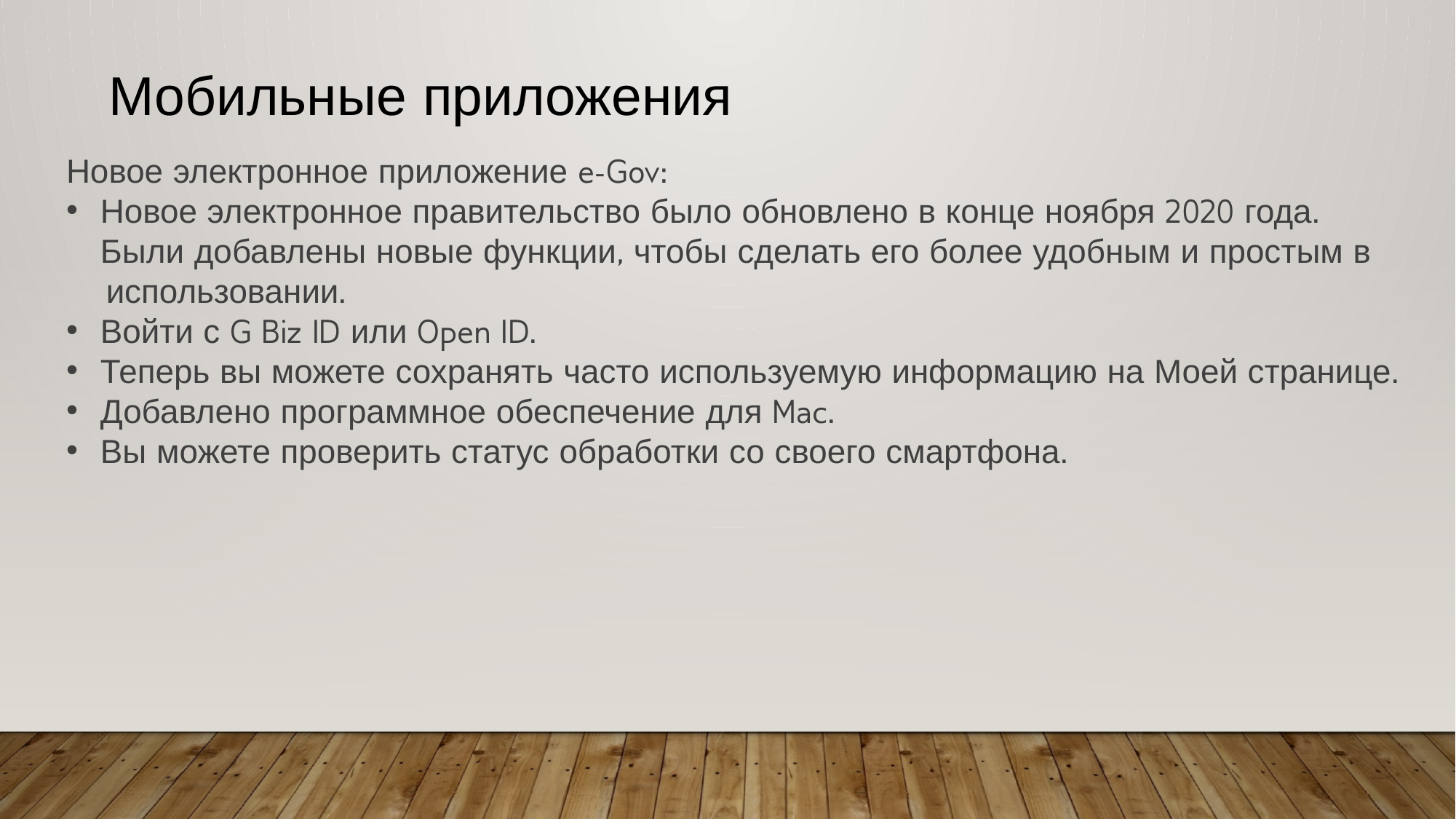

Мобильные приложения
Новое электронное приложение e-Gov:
Новое электронное правительство было обновлено в конце ноября 2020 года.
Были добавлены новые функции, чтобы сделать его более удобным и простым в
    использовании.
Войти с G Biz ID или Open ID.
Теперь вы можете сохранять часто используемую информацию на Моей странице.
Добавлено программное обеспечение для Mac.
Вы можете проверить статус обработки со своего смартфона.